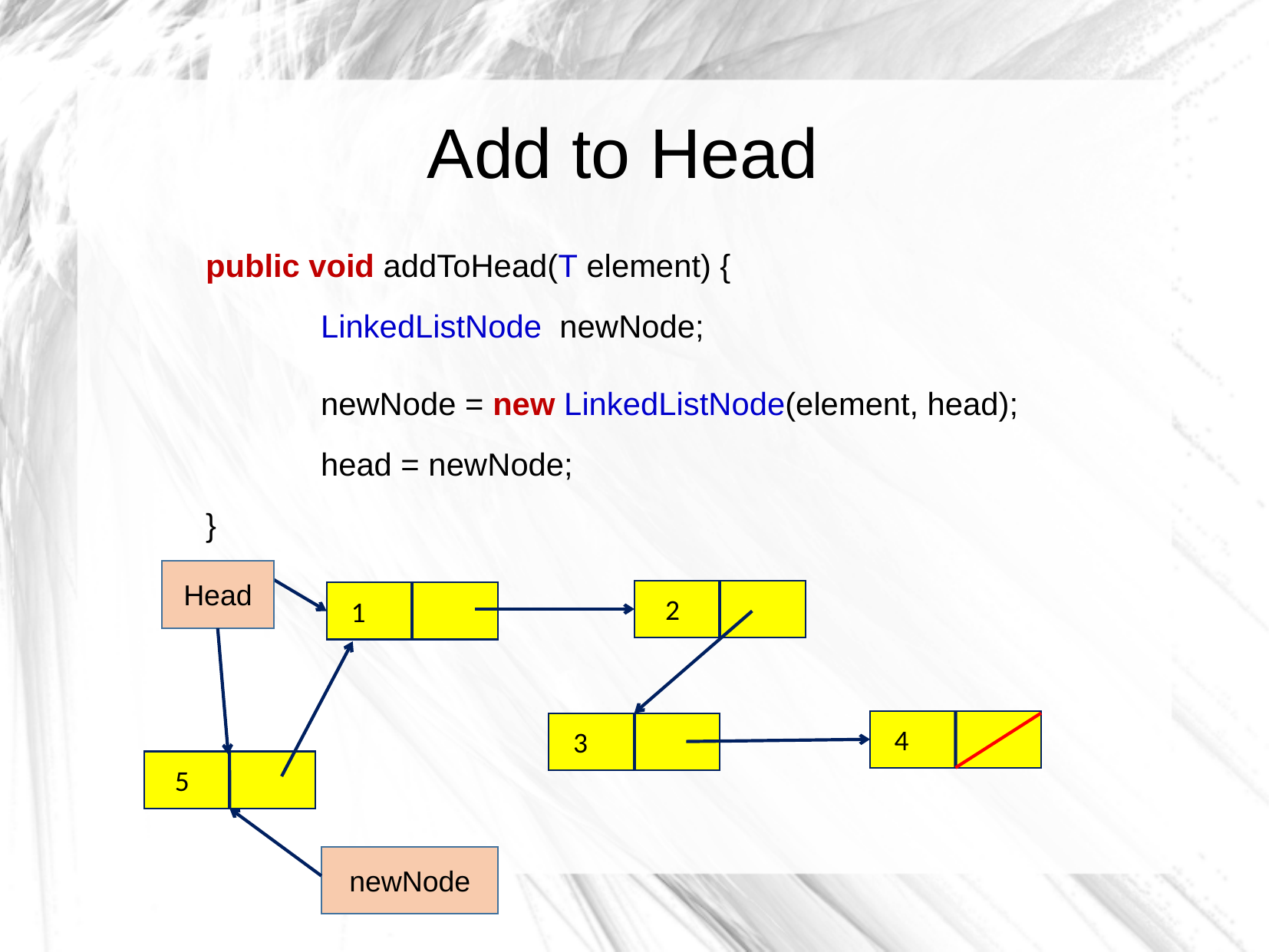

Add to Head
	public void addToHead(T element) {
		LinkedListNode  newNode;
		newNode = new LinkedListNode(element, head);
		head = newNode;
	}
Head
   2
  1
  4
  3
   5
newNode